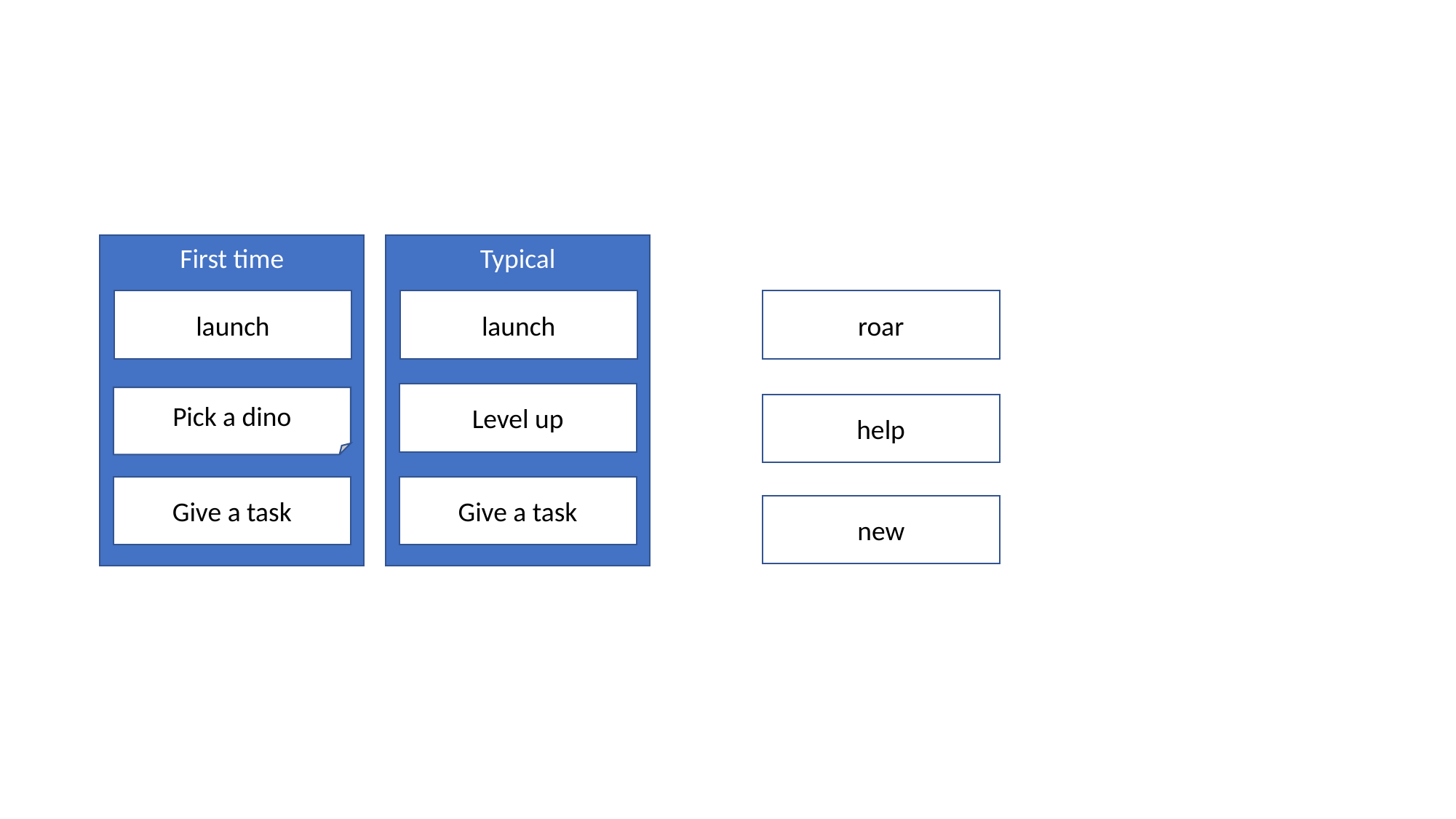

#
First time
Typical
launch
launch
roar
Level up
Pick a dino
help
Give a task
Give a task
new